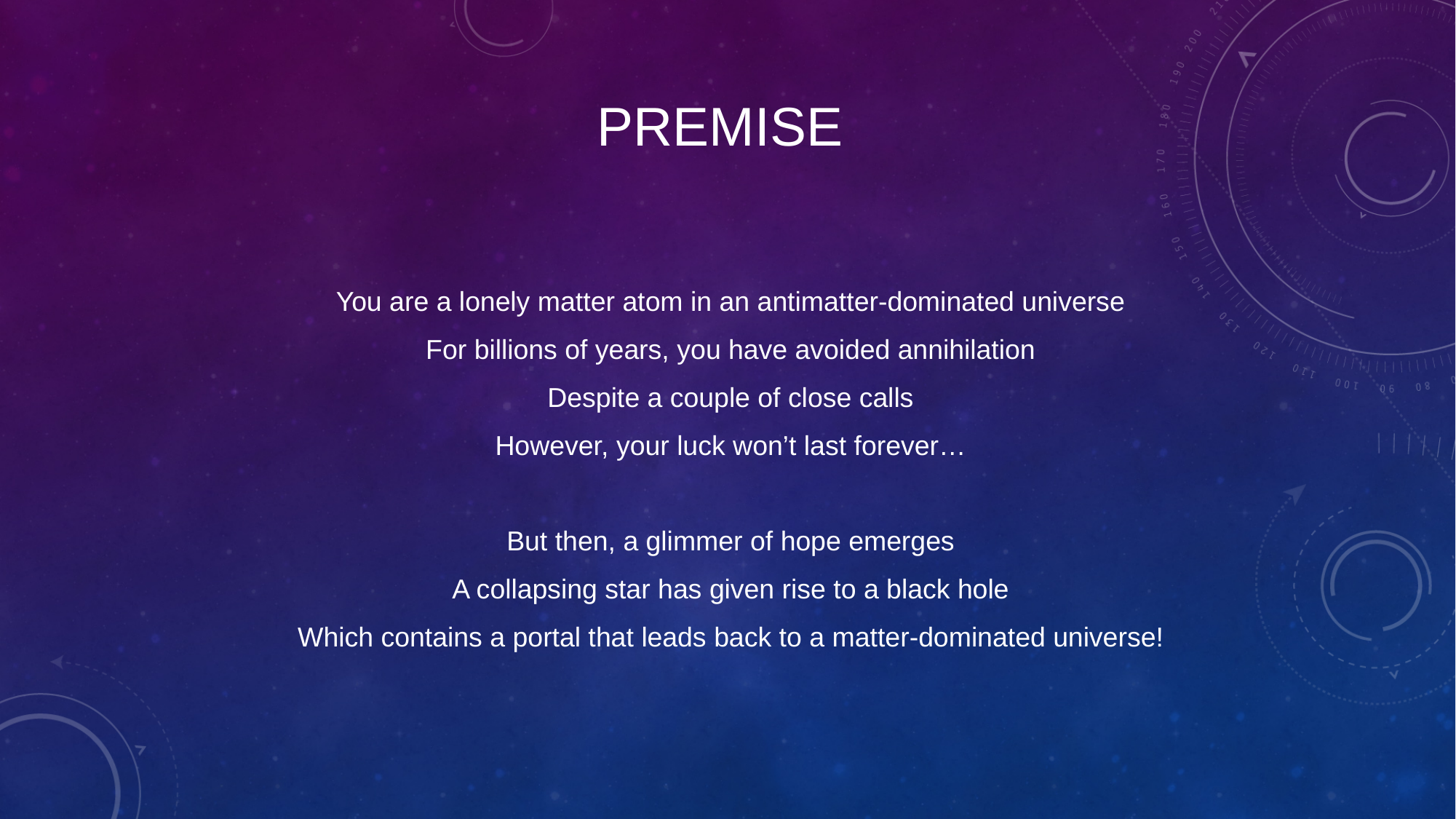

# Premise
You are a lonely matter atom in an antimatter-dominated universe
For billions of years, you have avoided annihilation
Despite a couple of close calls
However, your luck won’t last forever…

But then, a glimmer of hope emerges
A collapsing star has given rise to a black hole
Which contains a portal that leads back to a matter-dominated universe!